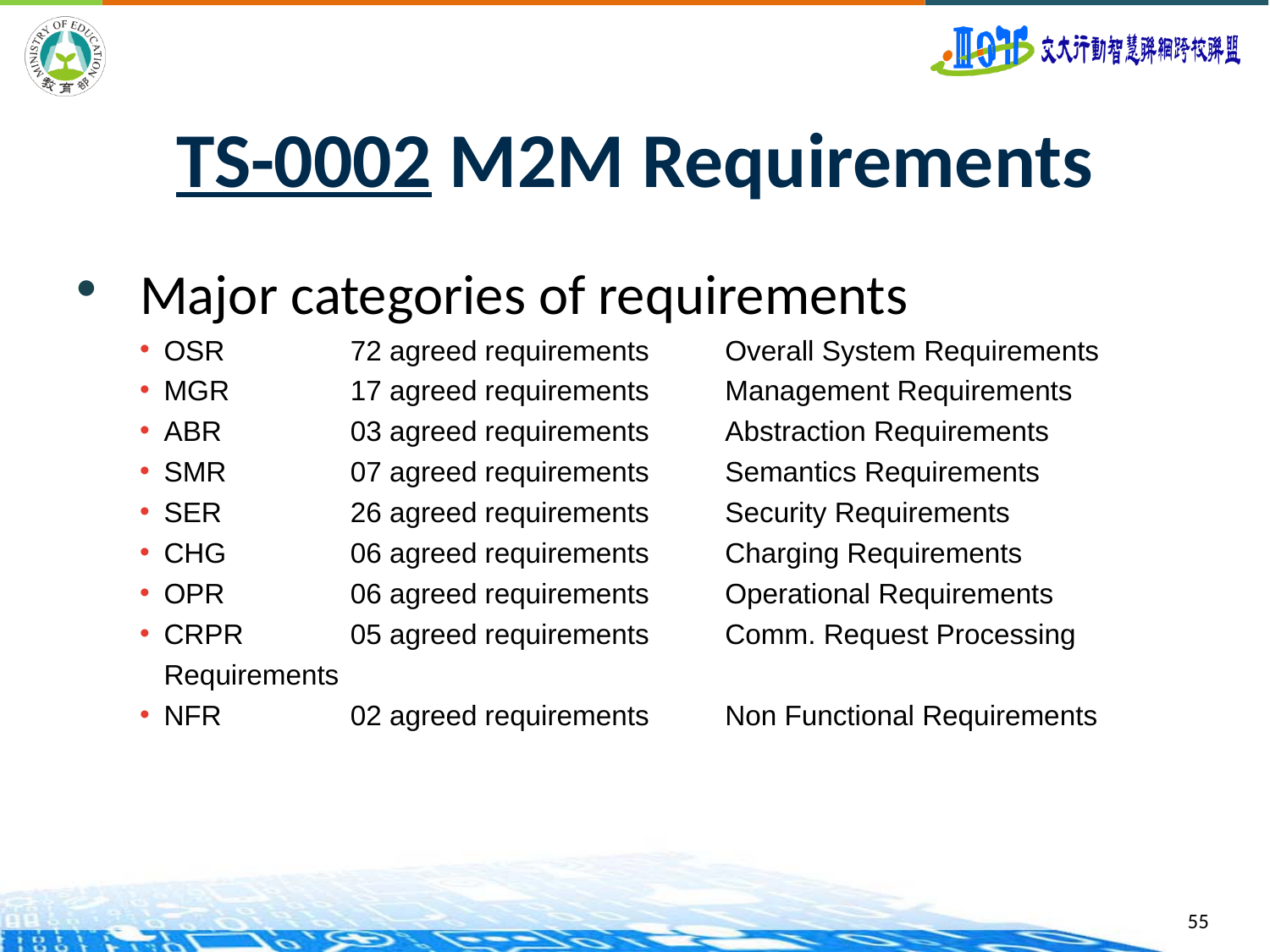

# TS-0002 M2M Requirements
Major categories of requirements
OSR	72 agreed requirements	Overall System Requirements
MGR	17 agreed requirements	Management Requirements
ABR	03 agreed requirements	Abstraction Requirements
SMR	07 agreed requirements	Semantics Requirements
SER	26 agreed requirements	Security Requirements
CHG	06 agreed requirements	Charging Requirements
OPR	06 agreed requirements	Operational Requirements
CRPR	05 agreed requirements	Comm. Request Processing Requirements
NFR	02 agreed requirements	Non Functional Requirements
55